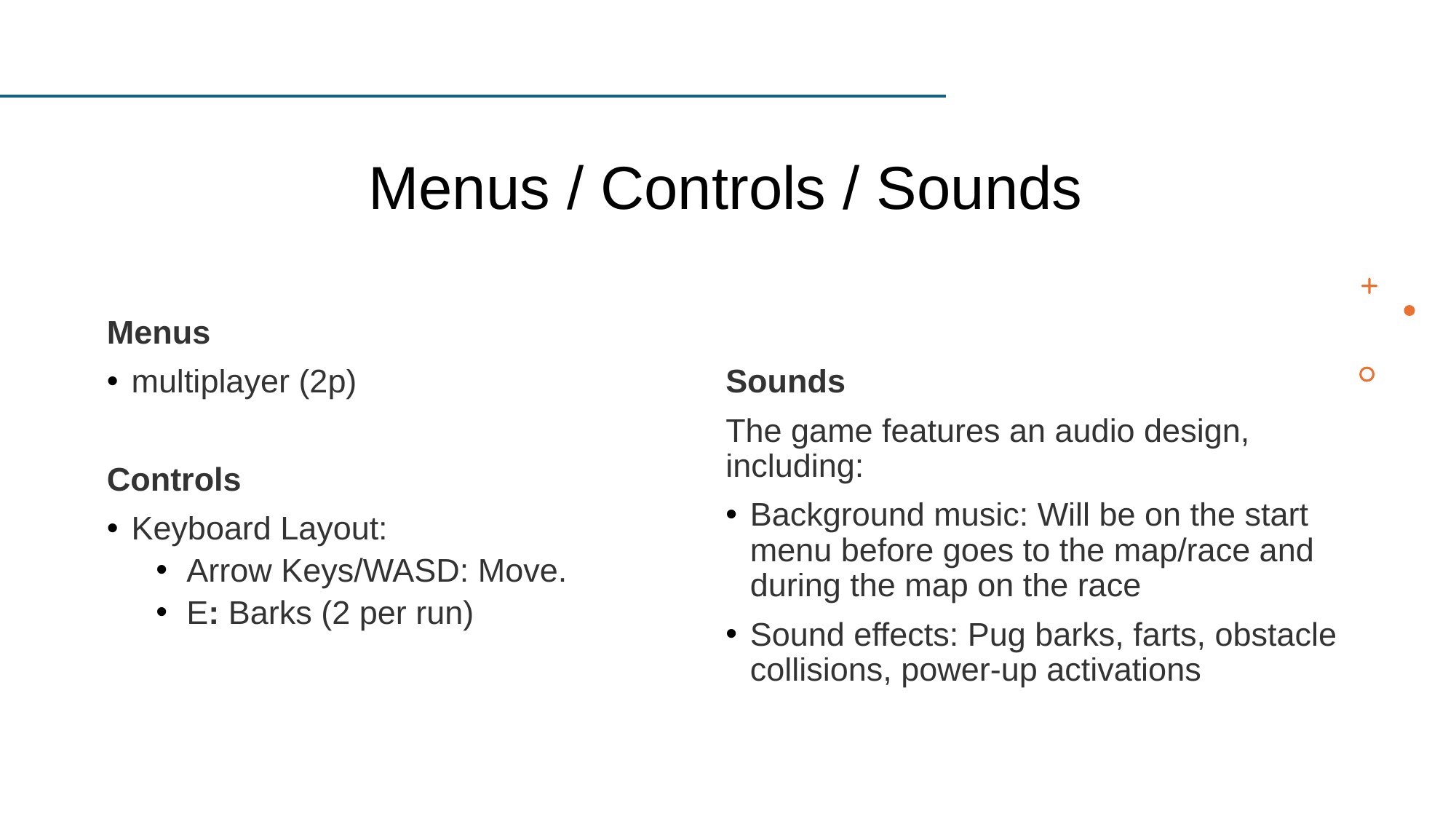

# Menus / Controls / Sounds

Menus
multiplayer (2p)

Controls
Keyboard Layout:
Arrow Keys/WASD: Move.
E: Barks (2 per run)

Sounds
The game features an audio design, including:
Background music: Will be on the start menu before goes to the map/race and during the map on the race
Sound effects: Pug barks, farts, obstacle collisions, power-up activations